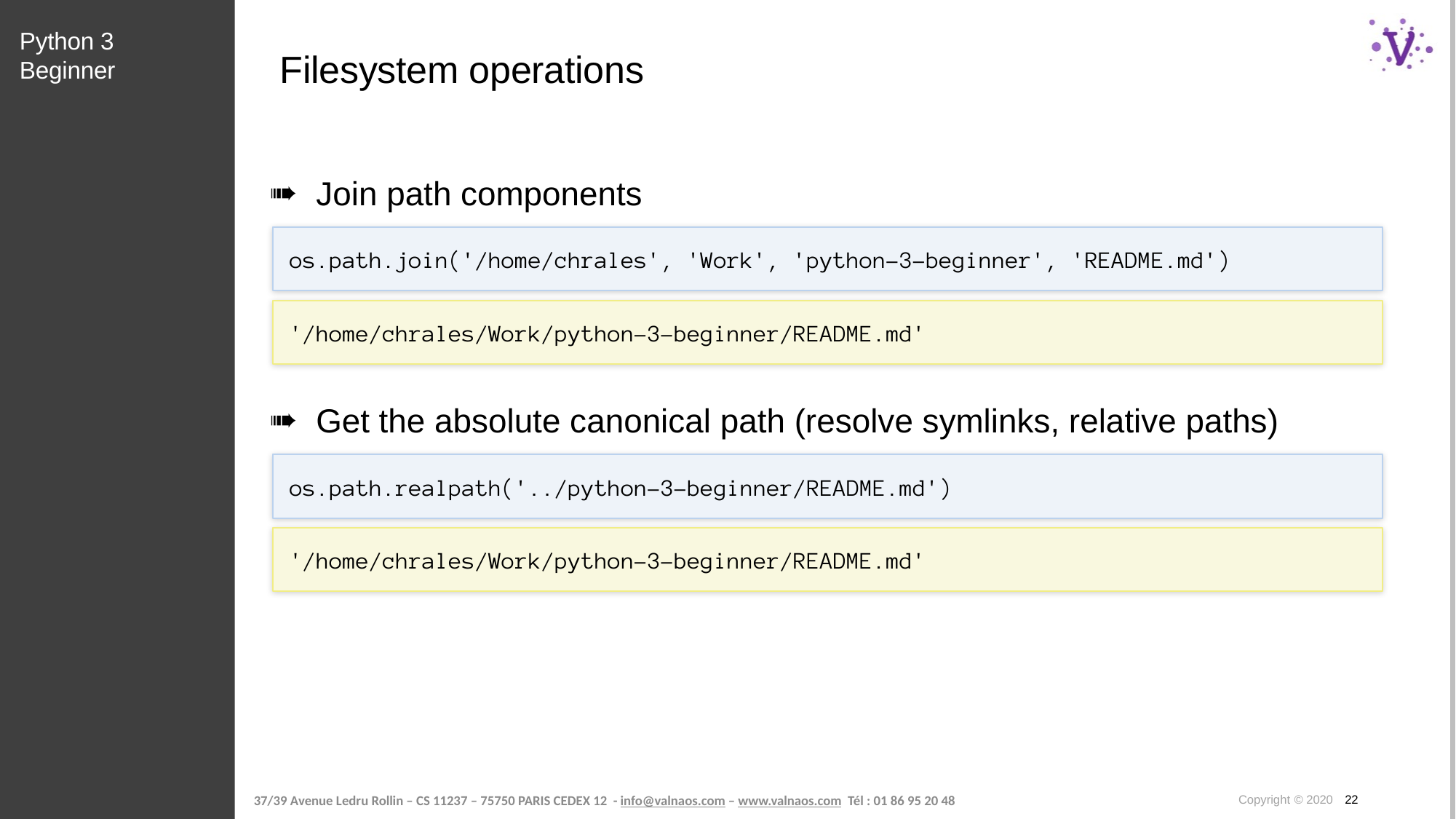

Python 3 Beginner
# Filesystem operations
Join path components
os.path.join('/home/chrales', 'Work', 'python-3-beginner', 'README.md')
'/home/chrales/Work/python-3-beginner/README.md'
Get the absolute canonical path (resolve symlinks, relative paths)
os.path.realpath('../python-3-beginner/README.md')
'/home/chrales/Work/python-3-beginner/README.md'
Copyright © 2020   22